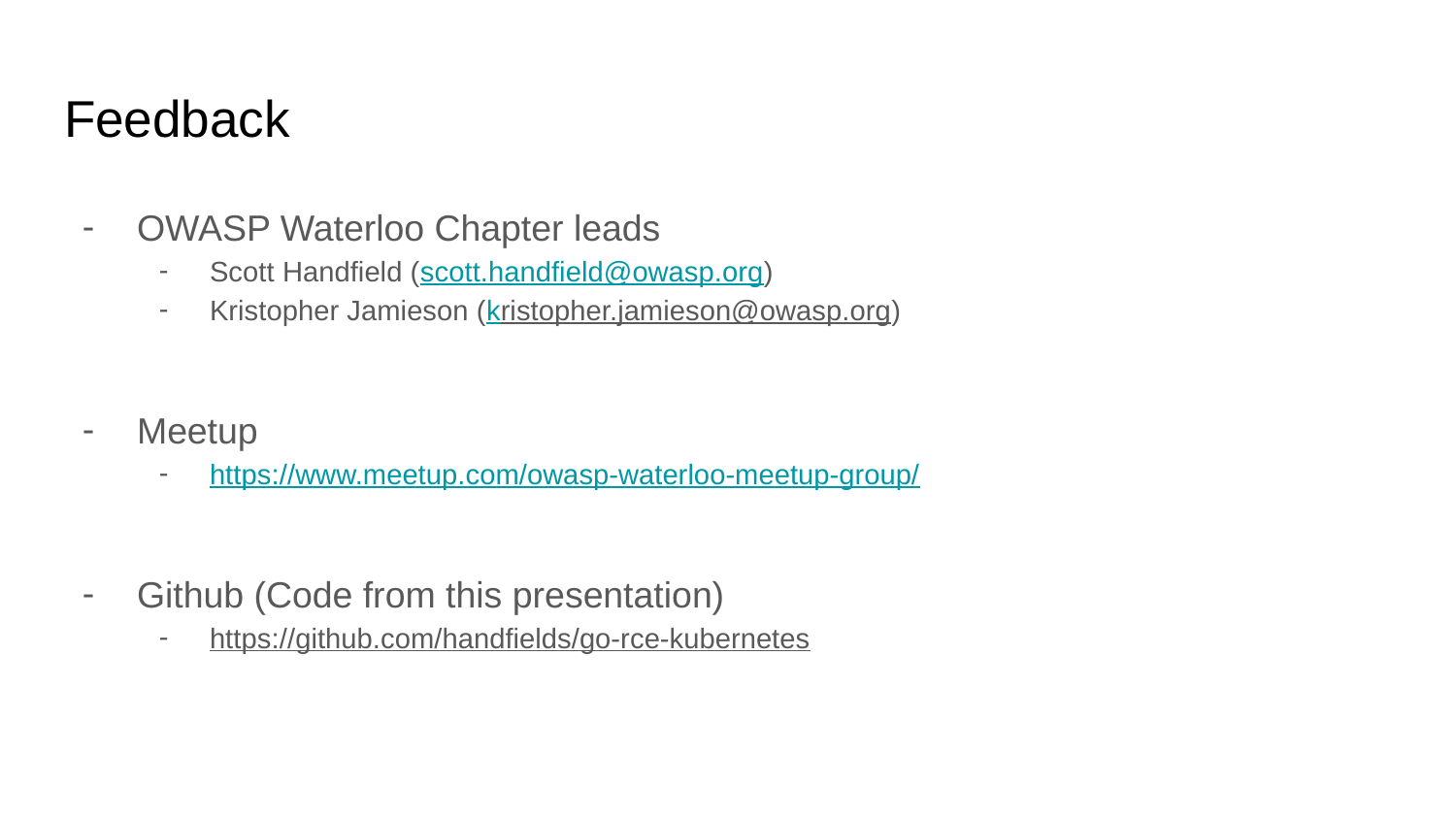

# Feedback
OWASP Waterloo Chapter leads
Scott Handfield (scott.handfield@owasp.org)
Kristopher Jamieson (kristopher.jamieson@owasp.org)

Meetup
https://www.meetup.com/owasp-waterloo-meetup-group/

Github (Code from this presentation)
https://github.com/handfields/go-rce-kubernetes